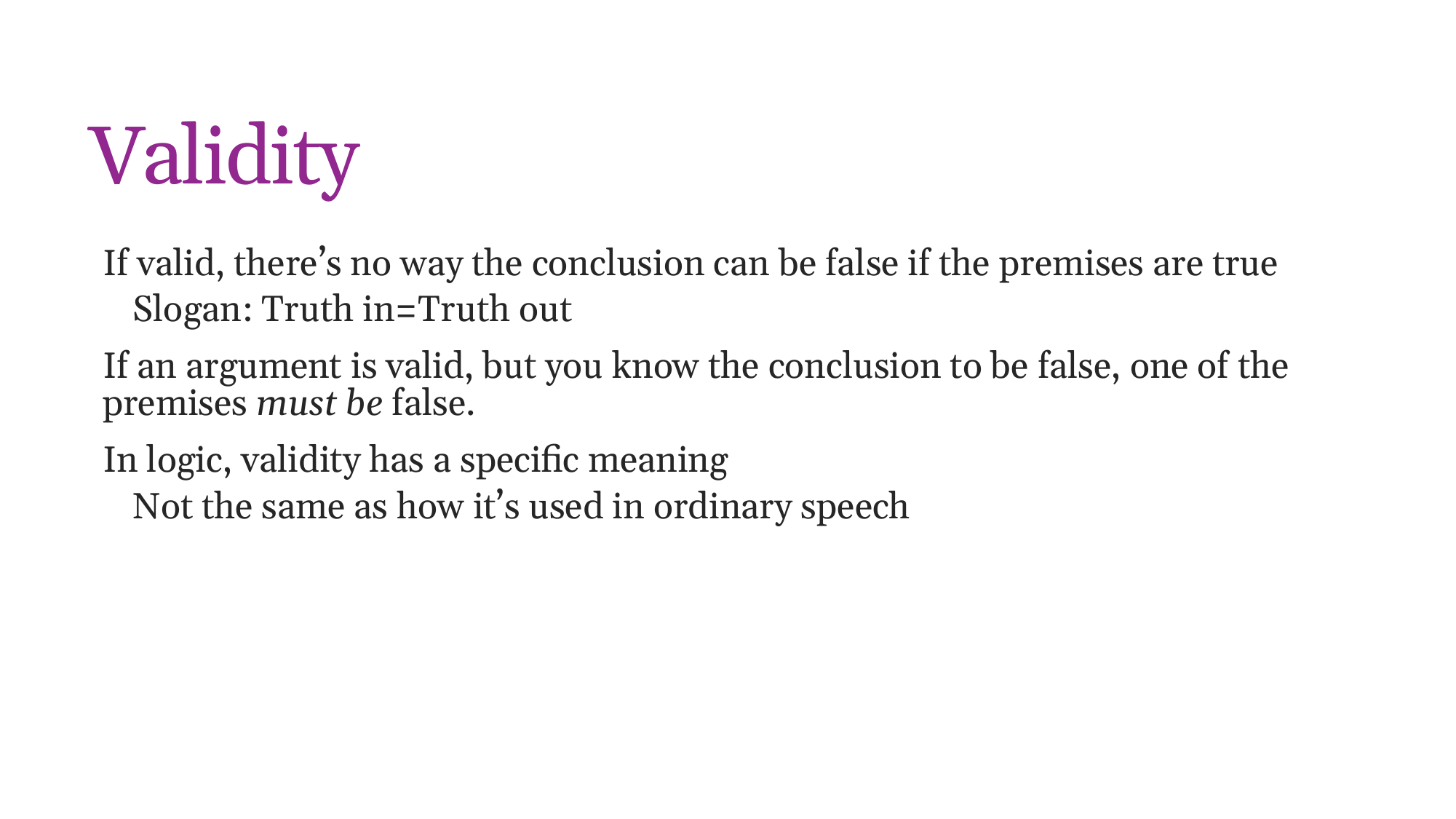

# Validity
If valid, there’s no way the conclusion can be false if the premises are true
Slogan: Truth in=Truth out
If an argument is valid, but you know the conclusion to be false, one of the premises must be false.
In logic, validity has a specific meaning
Not the same as how it’s used in ordinary speech